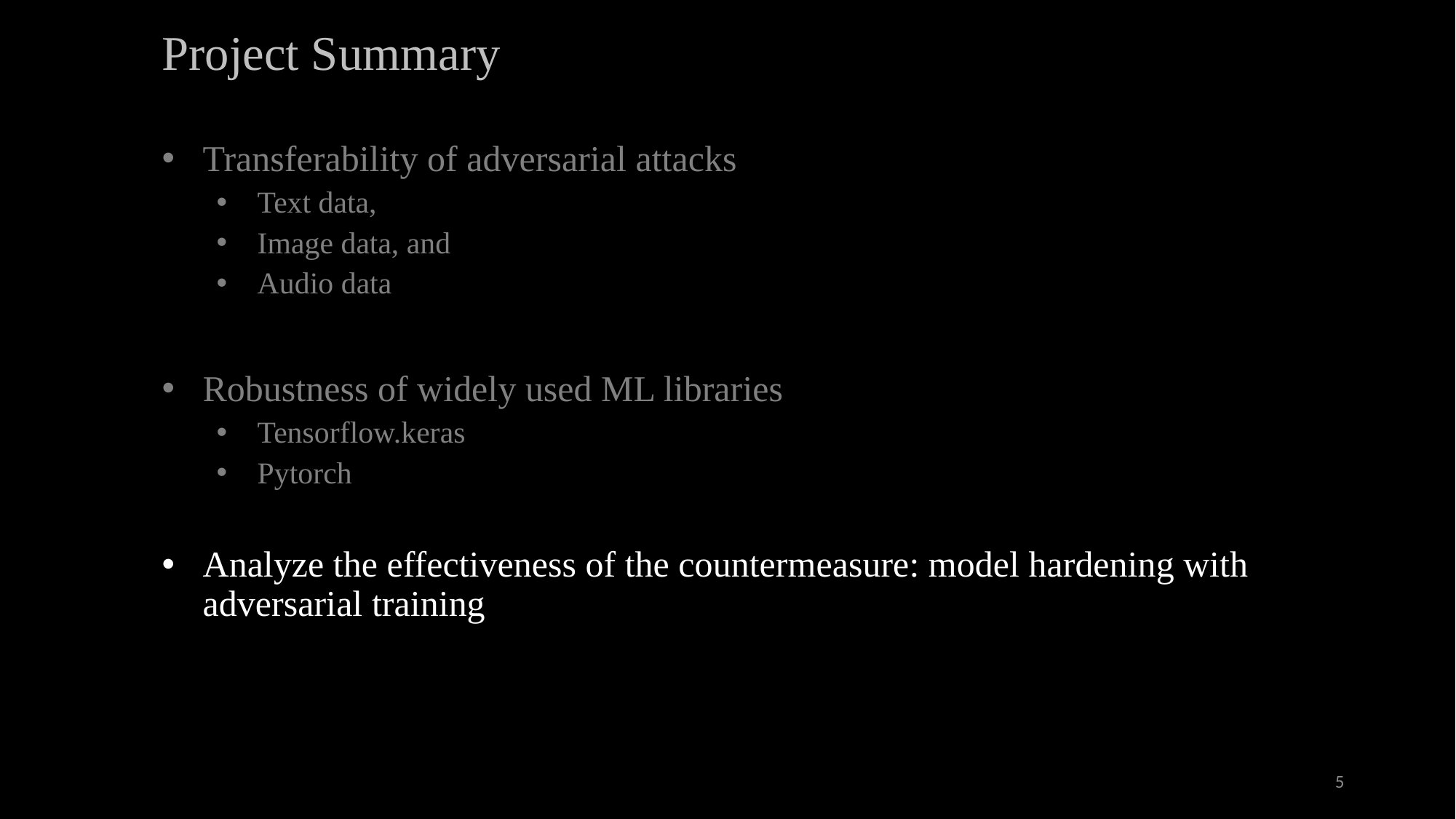

# Project Summary
Transferability of adversarial attacks
Text data,
Image data, and
Audio data

Robustness of widely used ML libraries
Tensorflow.keras
Pytorch

Analyze the effectiveness of the countermeasure: model hardening with adversarial training

5